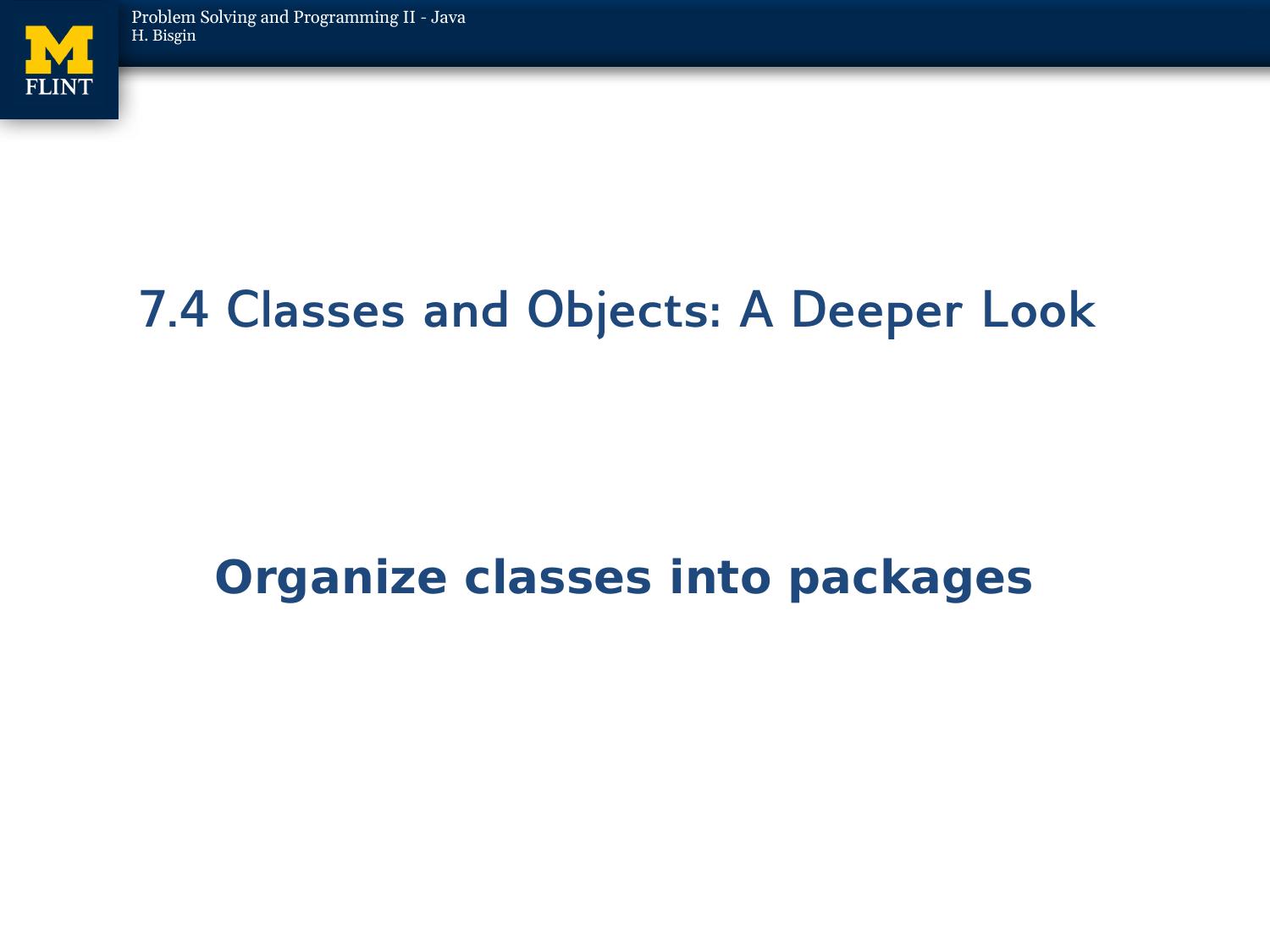

# 7.4 Classes and Objects: A Deeper Look
Organize classes into packages